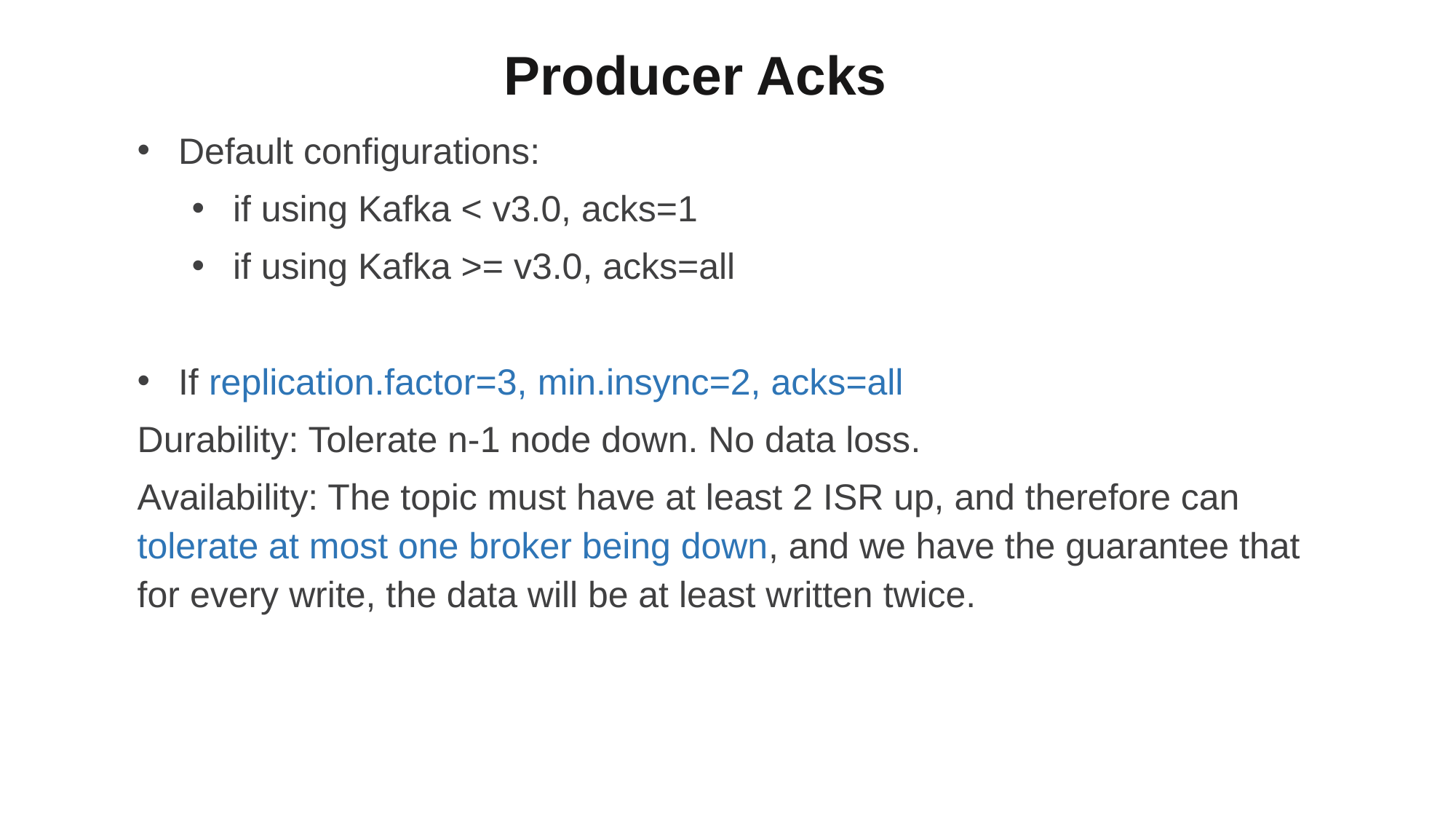

# Producer Acks
Default configurations:
if using Kafka < v3.0, acks=1
if using Kafka >= v3.0, acks=all

If replication.factor=3, min.insync=2, acks=all
Durability: Tolerate n-1 node down. No data loss.
Availability: The topic must have at least 2 ISR up, and therefore can tolerate at most one broker being down, and we have the guarantee that for every write, the data will be at least written twice.